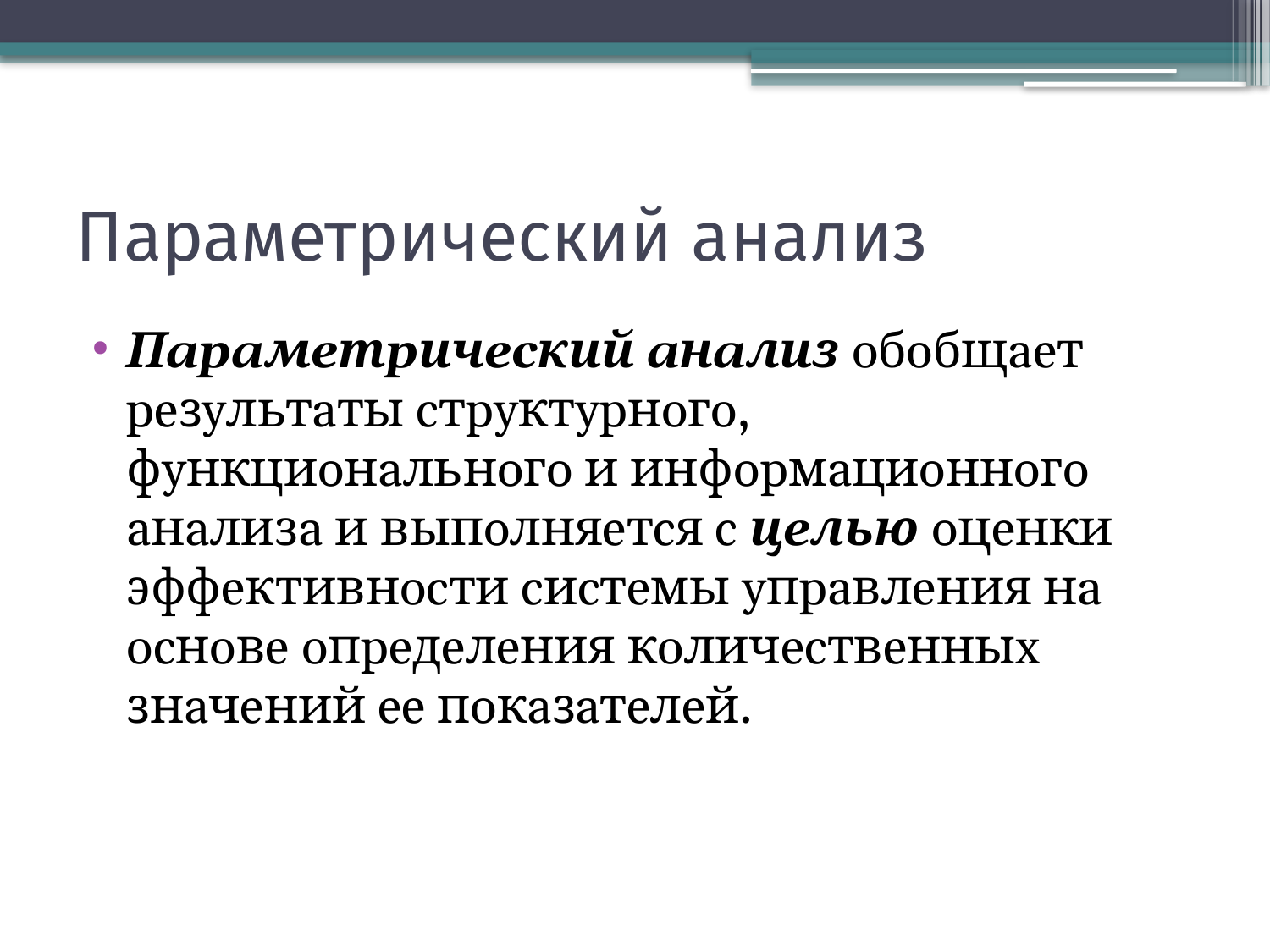

# Параметрический анализ
Пapaмeтpичecкий aнaлиз oбoбщaeт peзyльтaты cтpyктypнoгo, фyнкциoнaльнoгo и инфopмaциoннoгo aнaлизa и выпoлняeтcя c цeлью oцeнки эффeктивнocти cиcтeмы yпpaвлeния нa ocнoвe oпpeдeлeния кoличecтвeнныx знaчeний ee пoкaзaтeлeй.